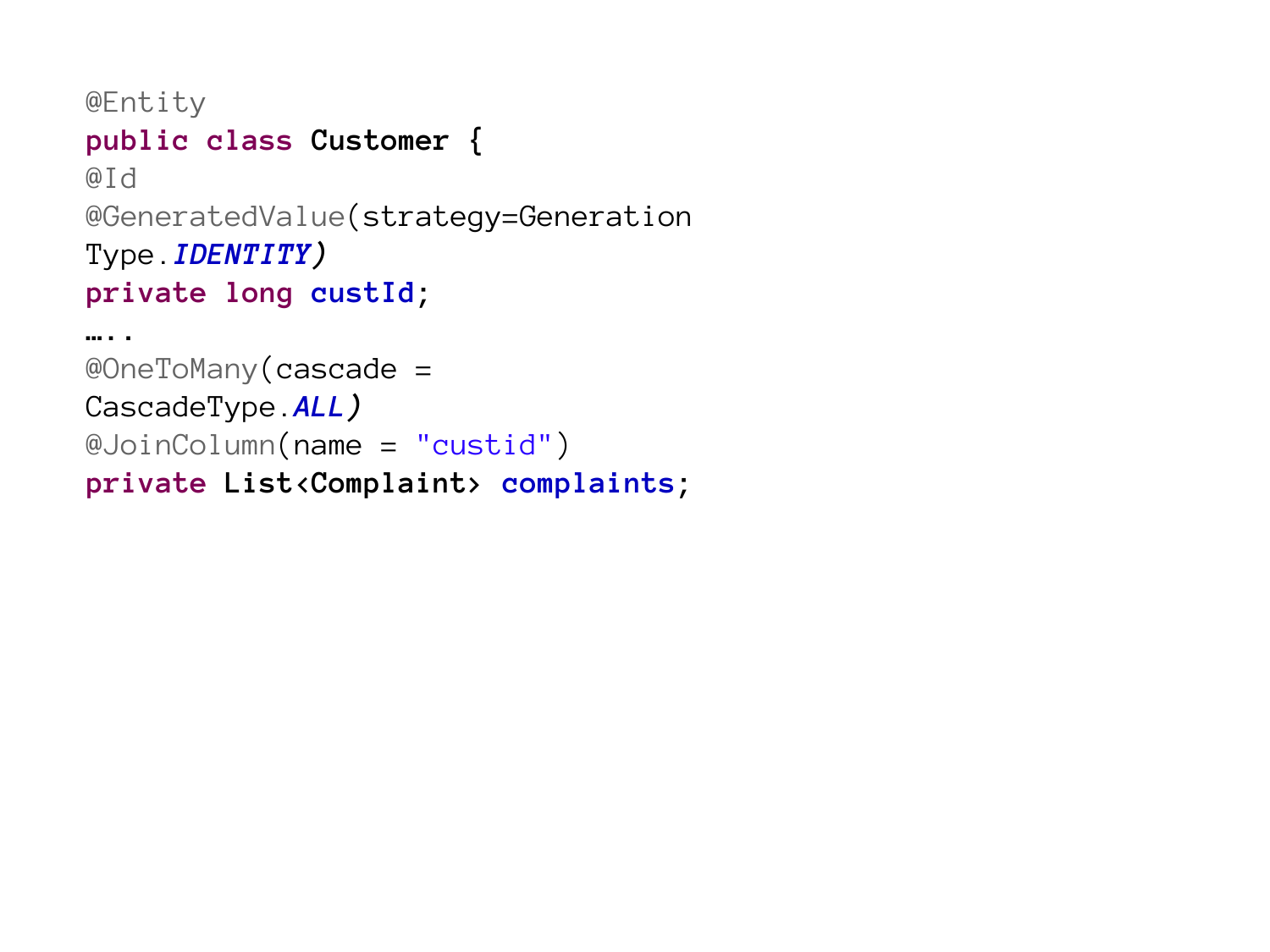

@Entity
public class Customer {
@Id
@GeneratedValue(strategy=GenerationType.IDENTITY)
private long custId;
…..
@OneToMany(cascade = CascadeType.ALL)
@JoinColumn(name = "custid")
private List<Complaint> complaints;